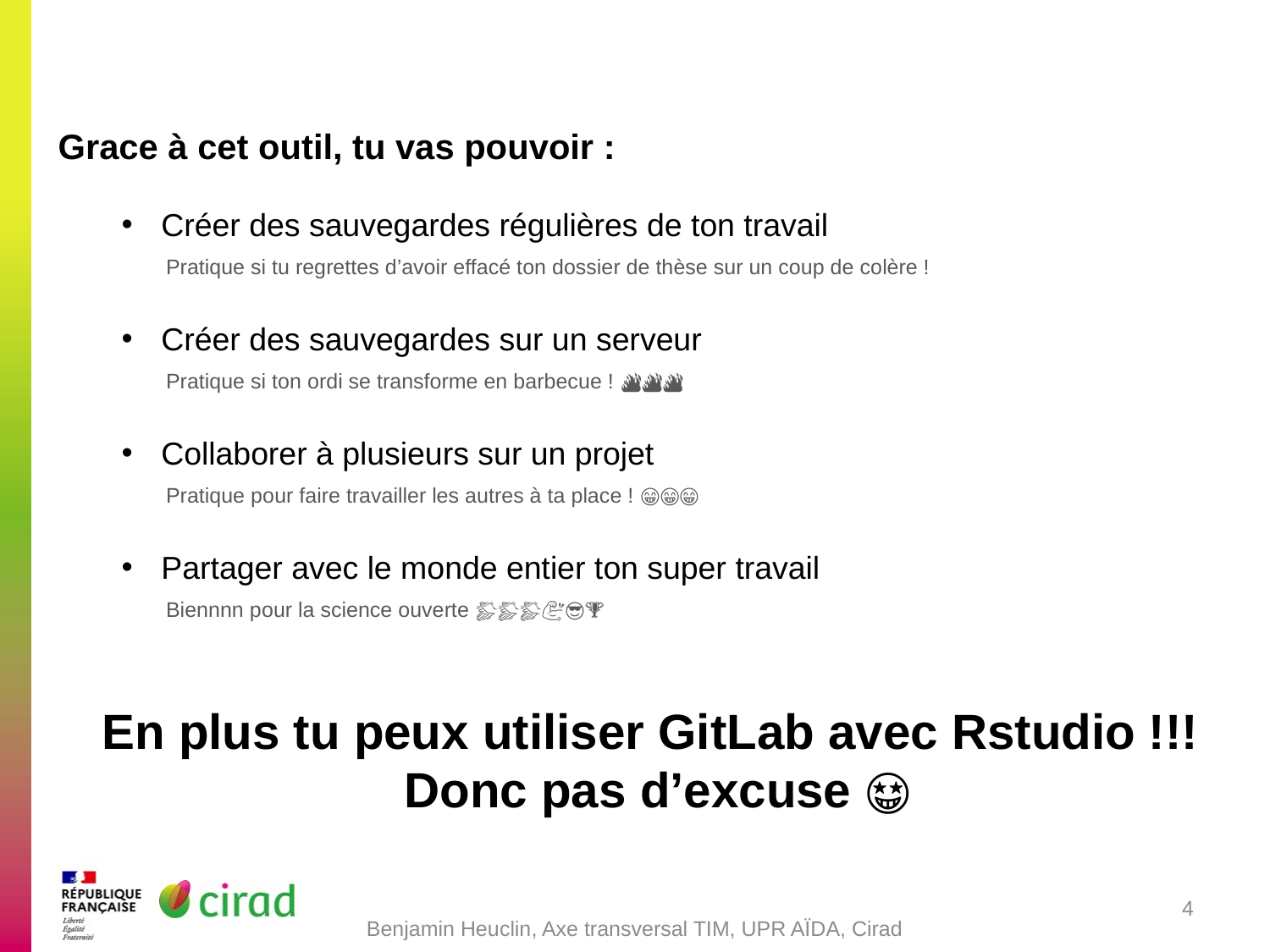

Grace à cet outil, tu vas pouvoir :

Créer des sauvegardes régulières de ton travail
     Pratique si tu regrettes d’avoir effacé ton dossier de thèse sur un coup de colère !

Créer des sauvegardes sur un serveur
     Pratique si ton ordi se transforme en barbecue ! 🔥🔥🔥

Collaborer à plusieurs sur un projet
     Pratique pour faire travailler les autres à ta place ! 😁😁😁

Partager avec le monde entier ton super travail
     Biennnn pour la science ouverte 👏👏👏💪😎🏆

En plus tu peux utiliser GitLab avec Rstudio !!!
Donc pas d’excuse 🤩
4
Benjamin Heuclin, Axe transversal TIM, UPR AÏDA, Cirad